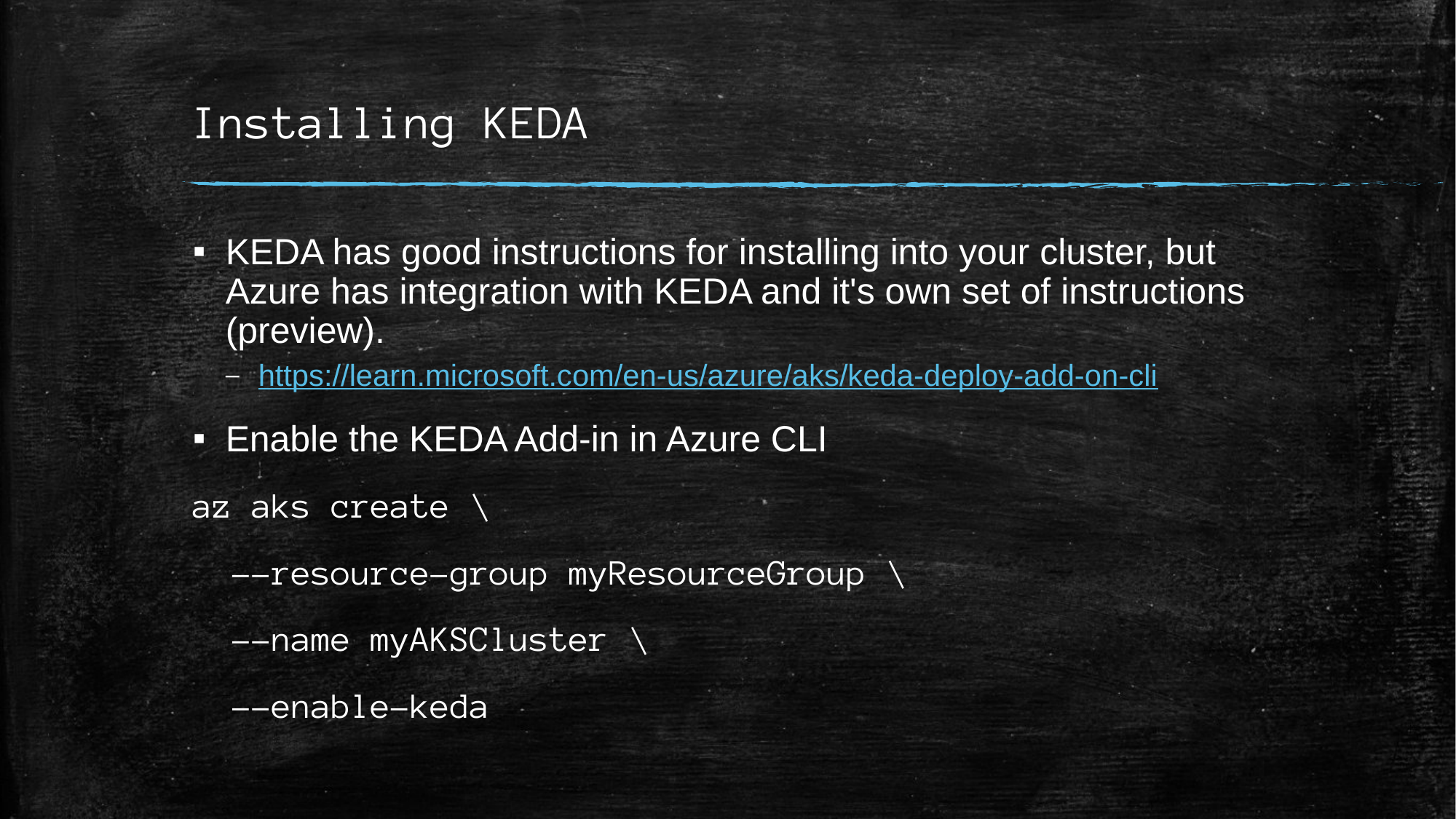

# Installing KEDA
KEDA has good instructions for installing into your cluster, but Azure has integration with KEDA and it's own set of instructions (preview).
https://learn.microsoft.com/en-us/azure/aks/keda-deploy-add-on-cli
Enable the KEDA Add-in in Azure CLI
az aks create \
  --resource-group myResourceGroup \
  --name myAKSCluster \
  --enable-keda